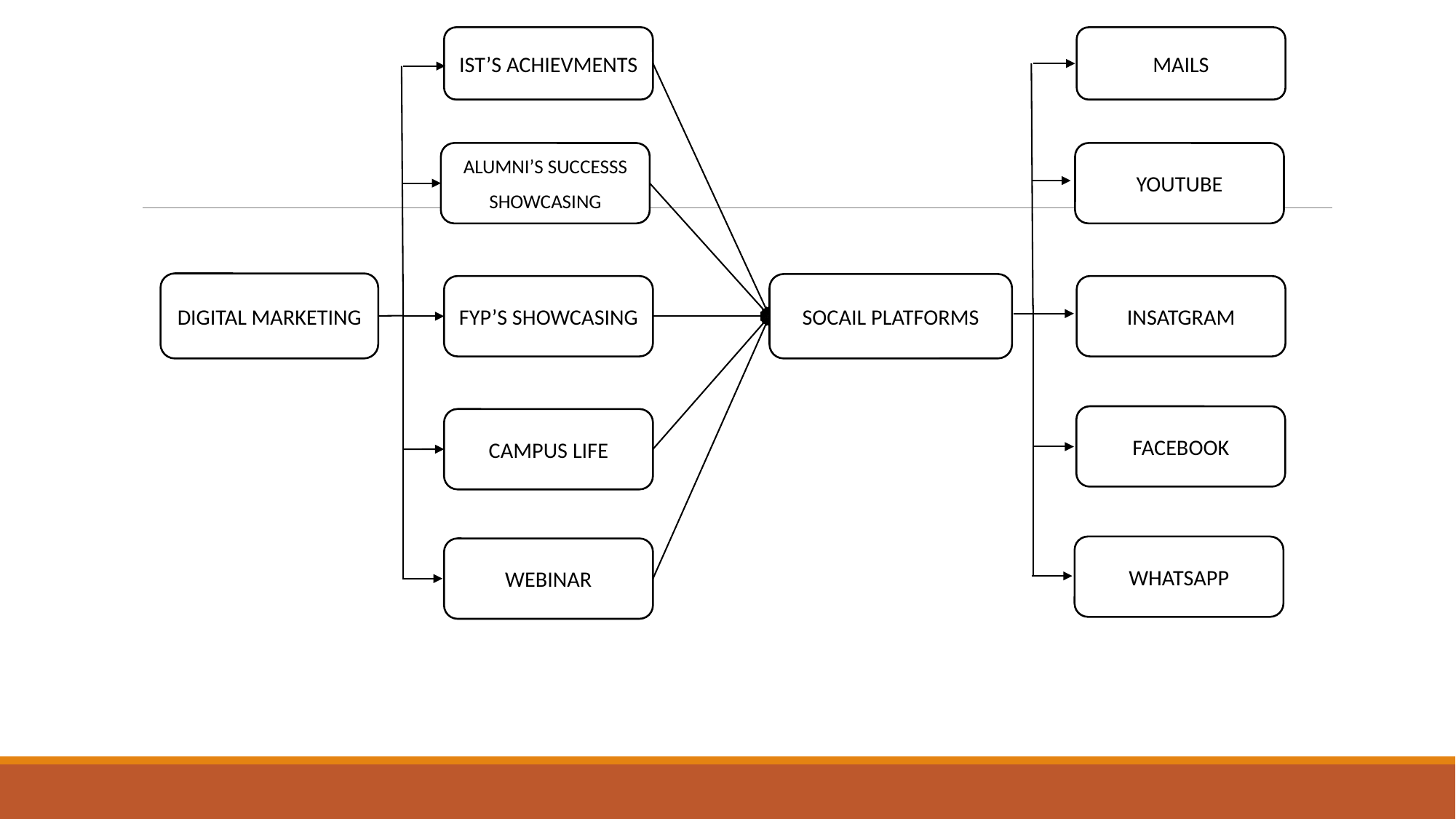

IST’S ACHIEVMENTS
MAILS
ALUMNI’S SUCCESSS
SHOWCASING
YOUTUBE
DIGITAL MARKETING
SOCAIL PLATFORMS
FYP’S SHOWCASING
INSATGRAM
FACEBOOK
CAMPUS LIFE
WHATSAPP
WEBINAR